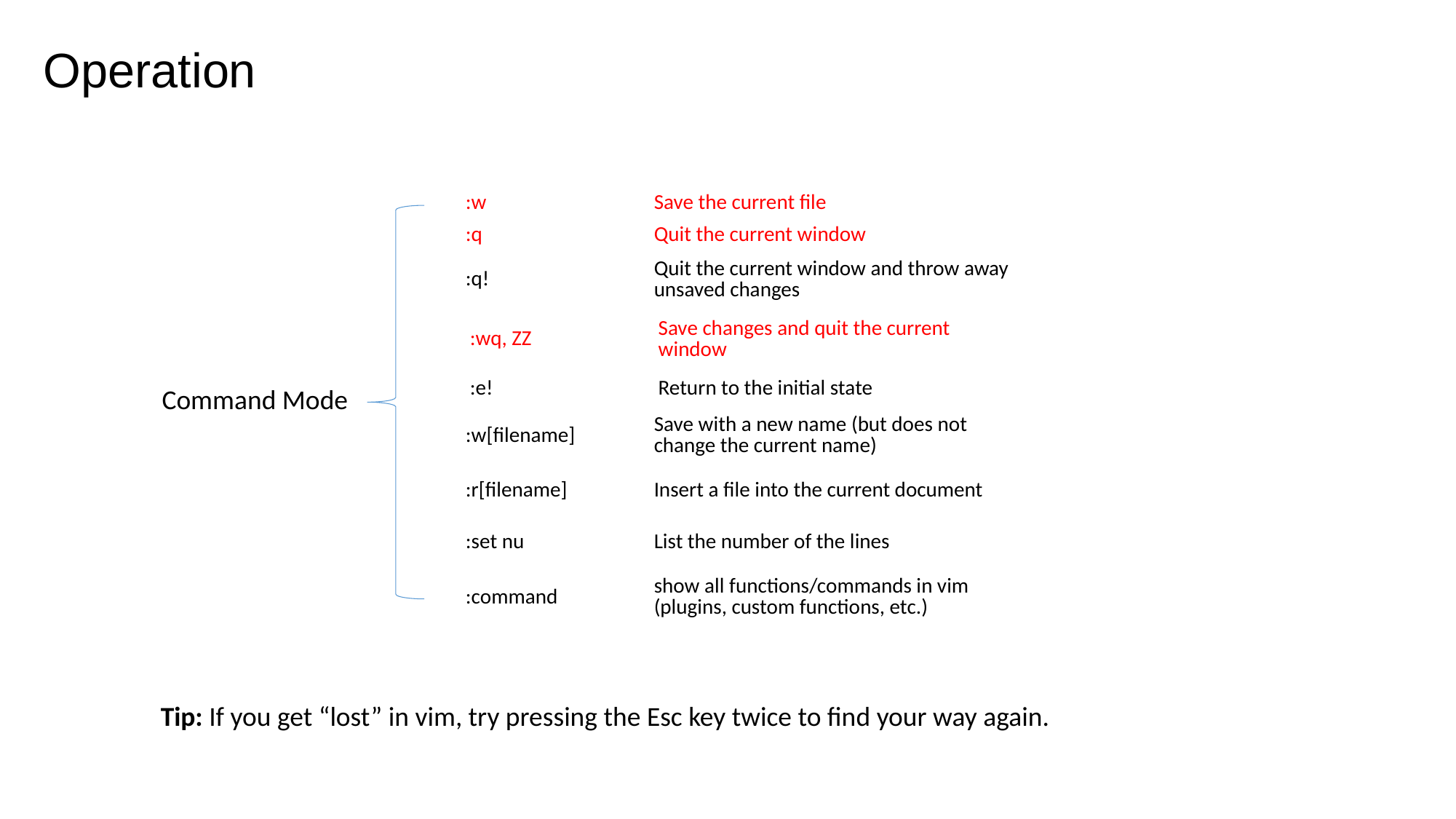

Operation
| :w | Save the current file |
| --- | --- |
| :q | Quit the current window |
| :q! | Quit the current window and throw away unsaved changes |
| :wq, ZZ | Save changes and quit the current window |
| :e! | Return to the initial state |
| :w[filename] | Save with a new name (but does not change the current name) |
| :r[filename] | Insert a file into the current document |
| :set nu | List the number of the lines |
| :command | show all functions/commands in vim (plugins, custom functions, etc.) |

Command Mode
Tip: If you get “lost” in vim, try pressing the Esc key twice to find your way again.